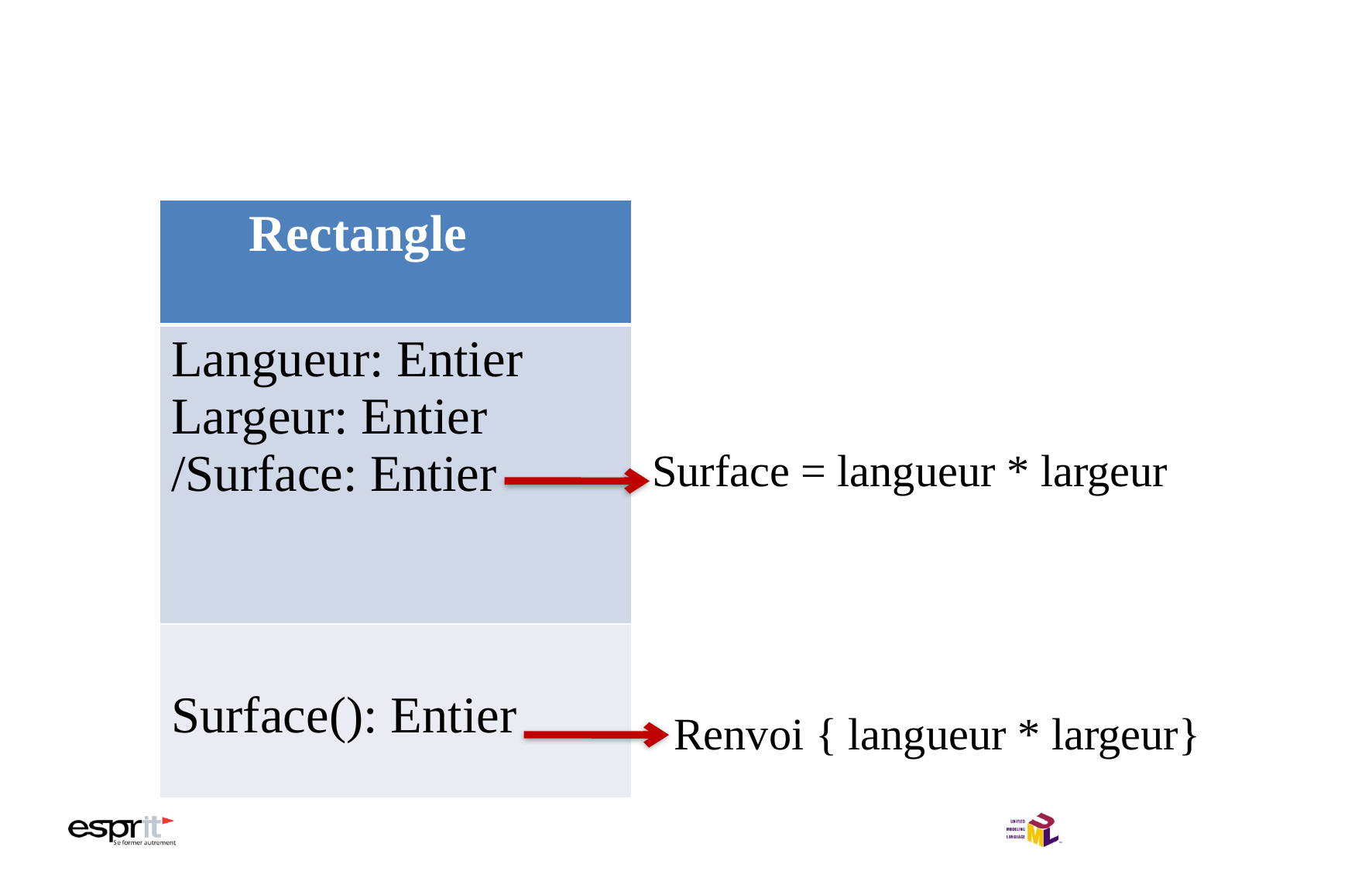

# 3- L’ attribut dérivé: Exemple
| Rectangle |
| --- |
| Langueur: Entier Largeur: Entier /Surface: Entier |
| Surface(): Entier |
Surface = langueur * largeur
Renvoi { langueur * largeur}